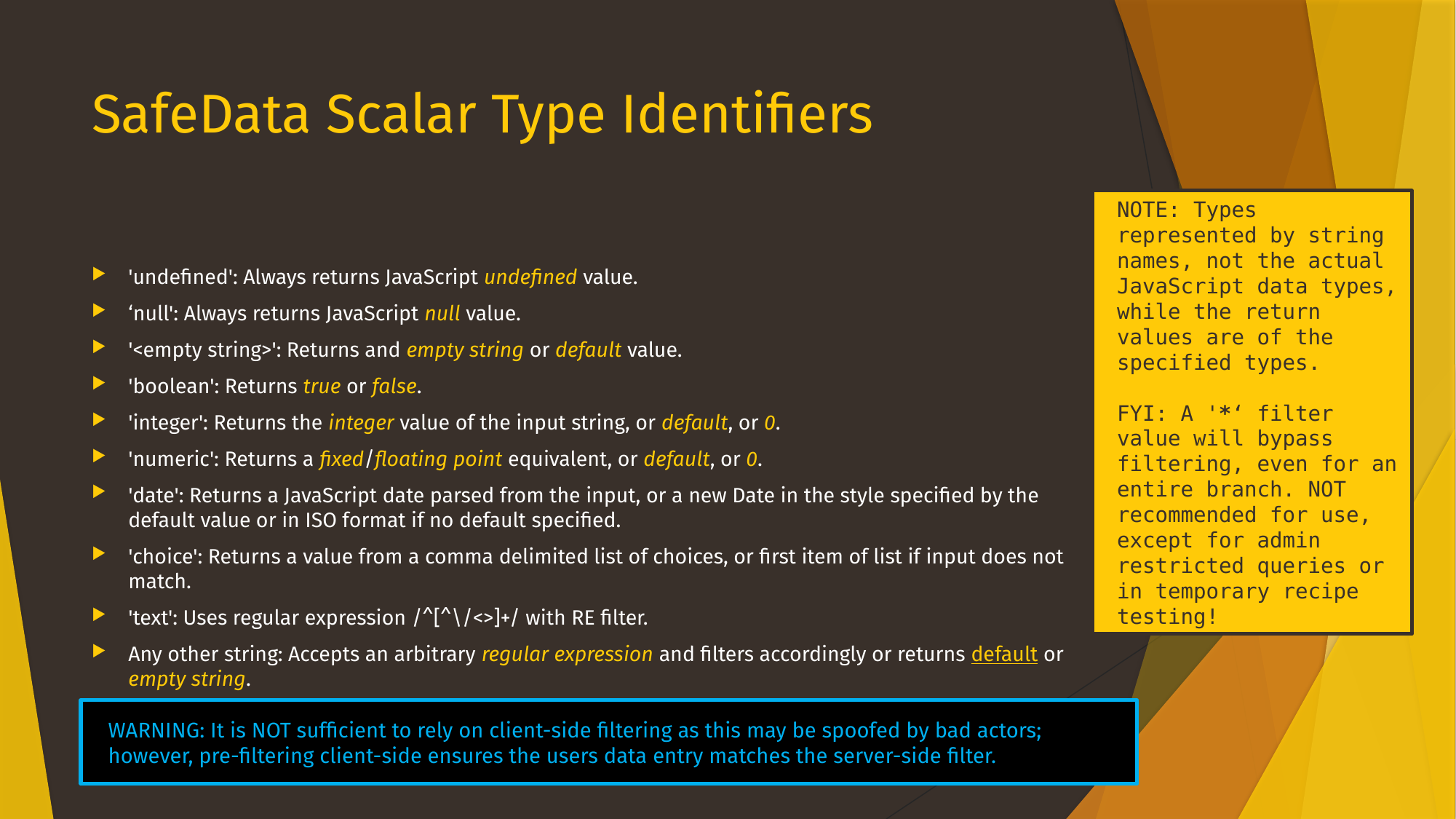

# SafeData Scalar Type Identifiers
NOTE: Types represented by string names, not the actual JavaScript data types, while the return values are of the specified types.

FYI: A '*‘ filter value will bypass filtering, even for an entire branch. NOT recommended for use, except for admin restricted queries or in temporary recipe testing!
'undefined': Always returns JavaScript undefined value.
‘null': Always returns JavaScript null value.
'<empty string>': Returns and empty string or default value.
'boolean': Returns true or false.
'integer': Returns the integer value of the input string, or default, or 0.
'numeric': Returns a fixed/floating point equivalent, or default, or 0.
'date': Returns a JavaScript date parsed from the input, or a new Date in the style specified by the default value or in ISO format if no default specified.
'choice': Returns a value from a comma delimited list of choices, or first item of list if input does not match.
'text': Uses regular expression /^[^\/<>]+/ with RE filter.
Any other string: Accepts an arbitrary regular expression and filters accordingly or returns default or empty string.

WARNING: It is NOT sufficient to rely on client-side filtering as this may be spoofed by bad actors; however, pre-filtering client-side ensures the users data entry matches the server-side filter.